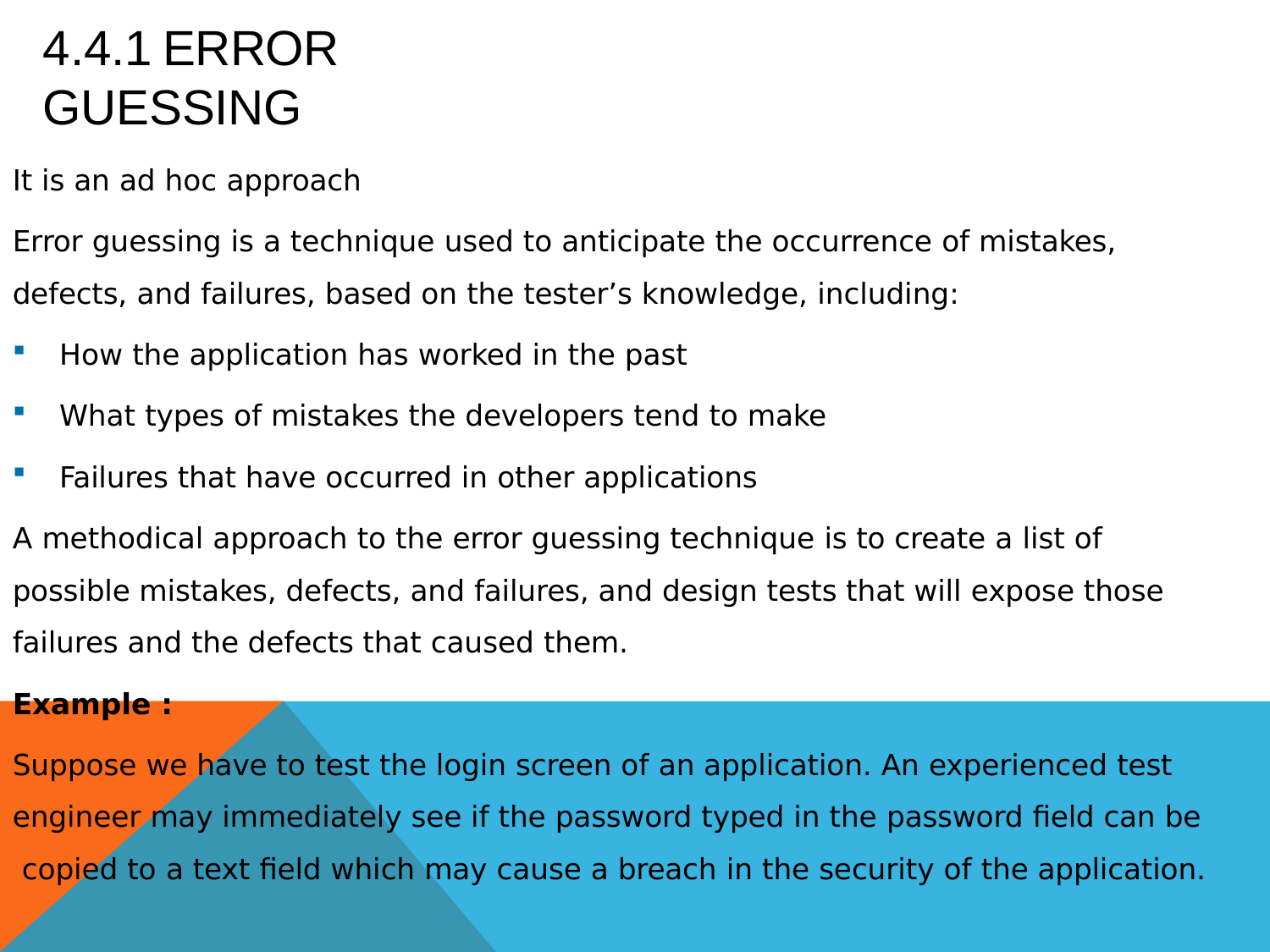

# 4.4.1	Error Guessing
It is an ad hoc approach
Error guessing is a technique used to anticipate the occurrence of mistakes,
defects, and failures, based on the tester’s knowledge, including:
How the application has worked in the past
What types of mistakes the developers tend to make
Failures that have occurred in other applications
A methodical approach to the error guessing technique is to create a list of  possible mistakes, defects, and failures, and design tests that will expose those  failures and the defects that caused them.
Example :
Suppose we have to test the login screen of an application. An experienced test  engineer may immediately see if the password typed in the password field can be  copied to a text field which may cause a breach in the security of the application.